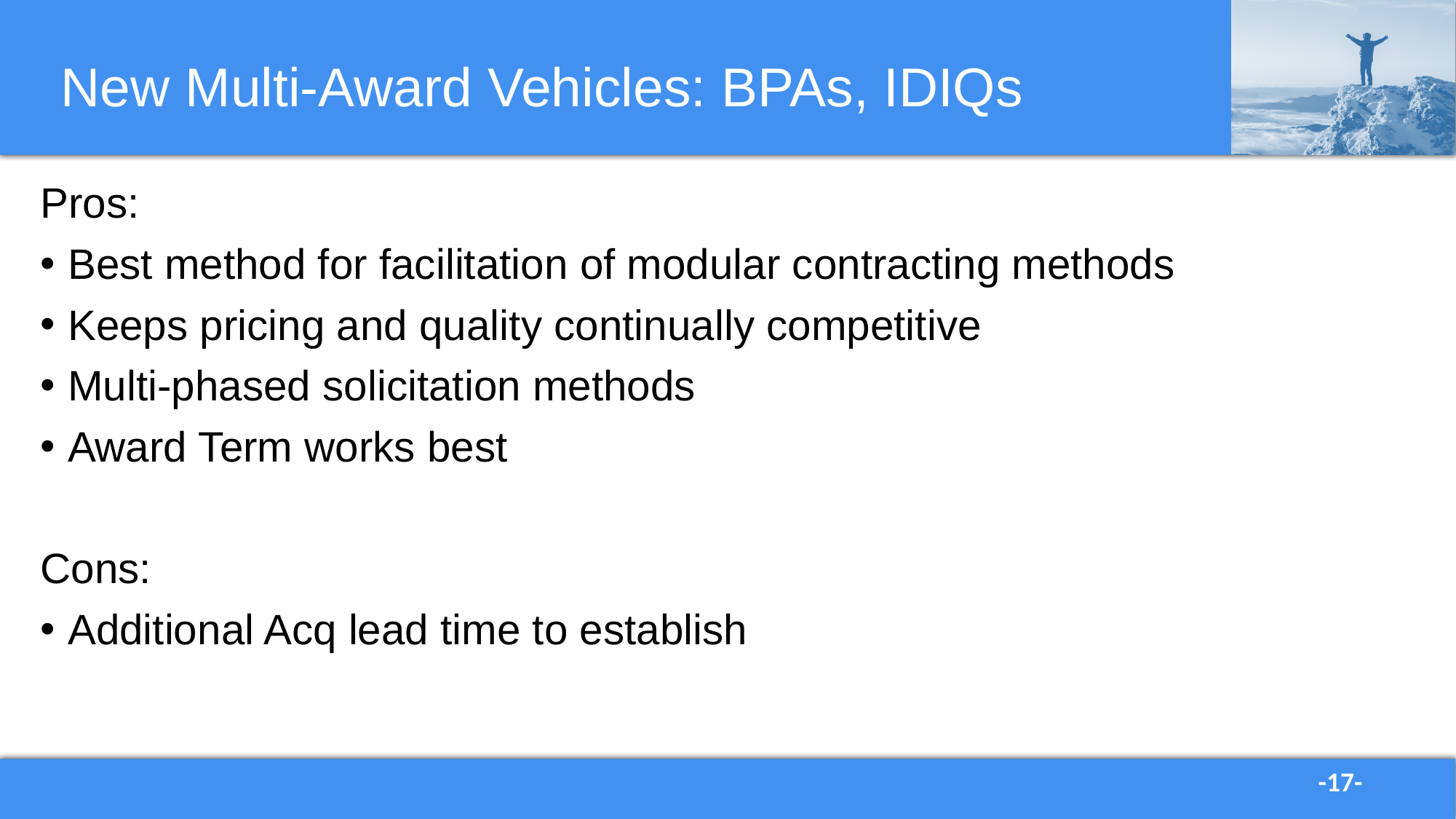

# New Multi-Award Vehicles: BPAs, IDIQs
Pros:
Best method for facilitation of modular contracting methods
Keeps pricing and quality continually competitive
Multi-phased solicitation methods
Award Term works best

Cons:
Additional Acq lead time to establish